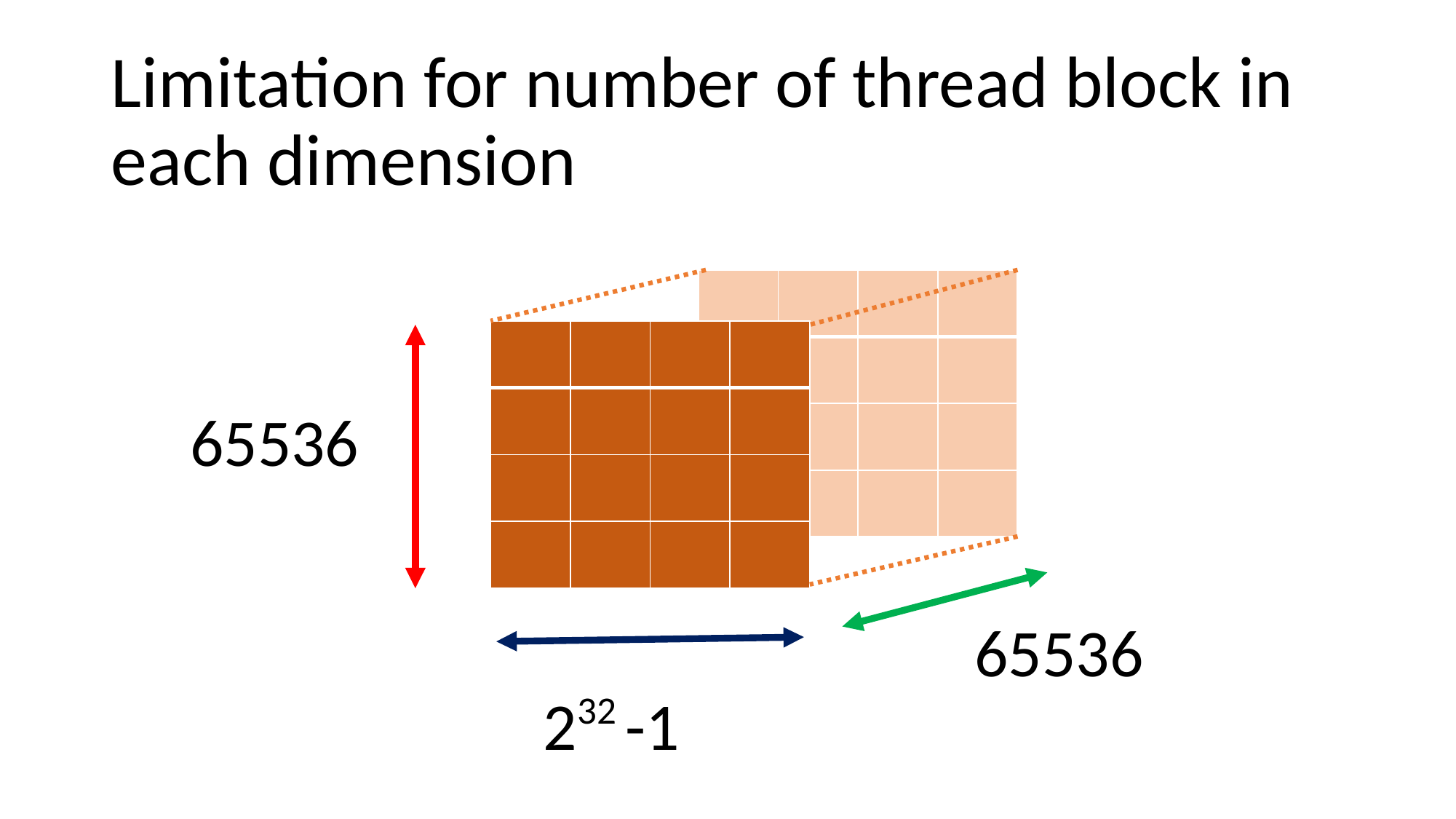

# Limitation for number of thread block in each dimension
|  |  |  |  |
| --- | --- | --- | --- |
|  |  |  |  |
|  |  |  |  |
|  |  |  |  |
|  |  |  |  |
| --- | --- | --- | --- |
|  |  |  |  |
|  |  |  |  |
|  |  |  |  |
65536
65536
232 -1